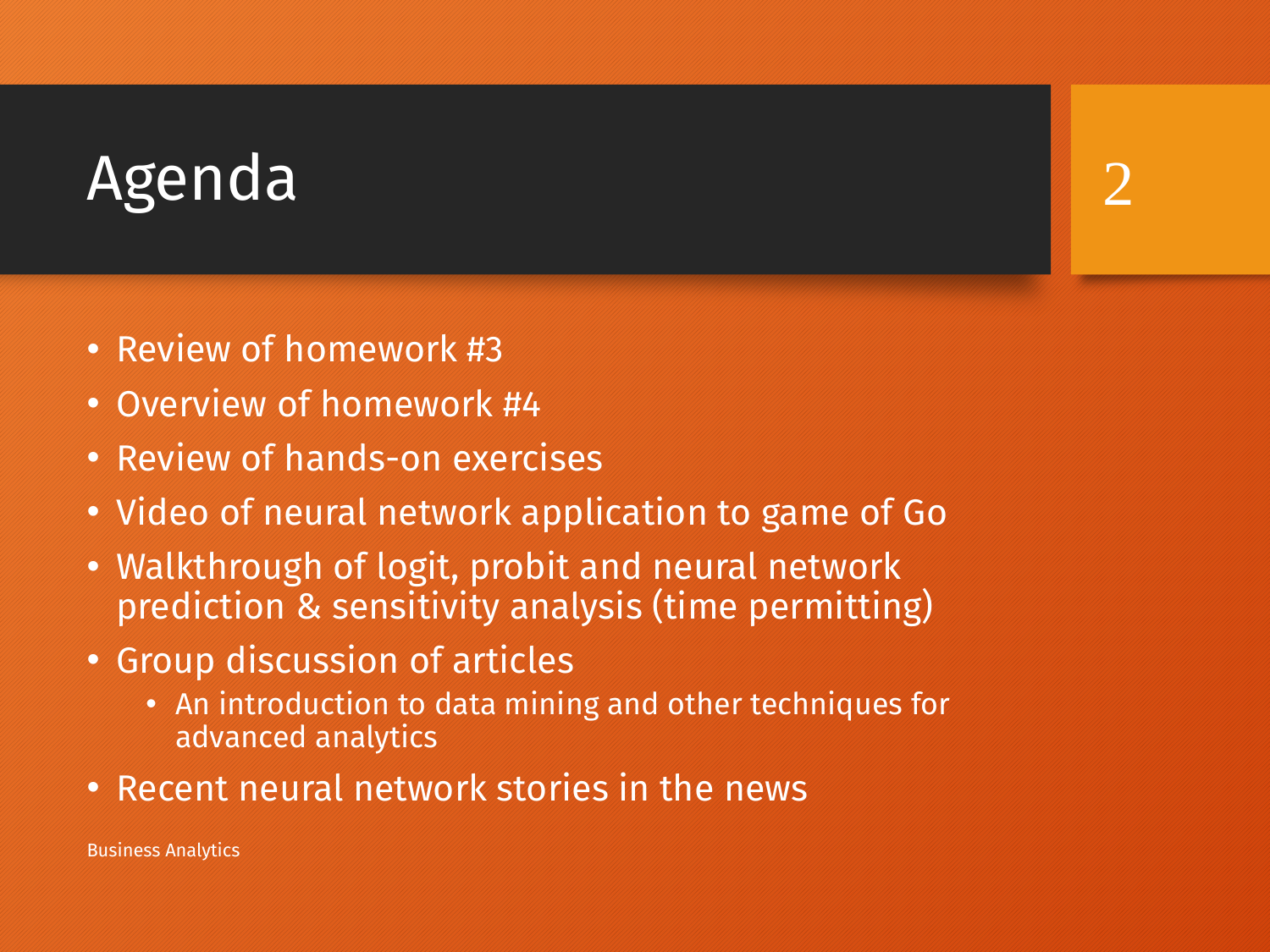

# Agenda
2
Review of homework #3
Overview of homework #4
Review of hands-on exercises
Video of neural network application to game of Go
Walkthrough of logit, probit and neural network prediction & sensitivity analysis (time permitting)
Group discussion of articles
An introduction to data mining and other techniques for advanced analytics
Recent neural network stories in the news

Business Analytics